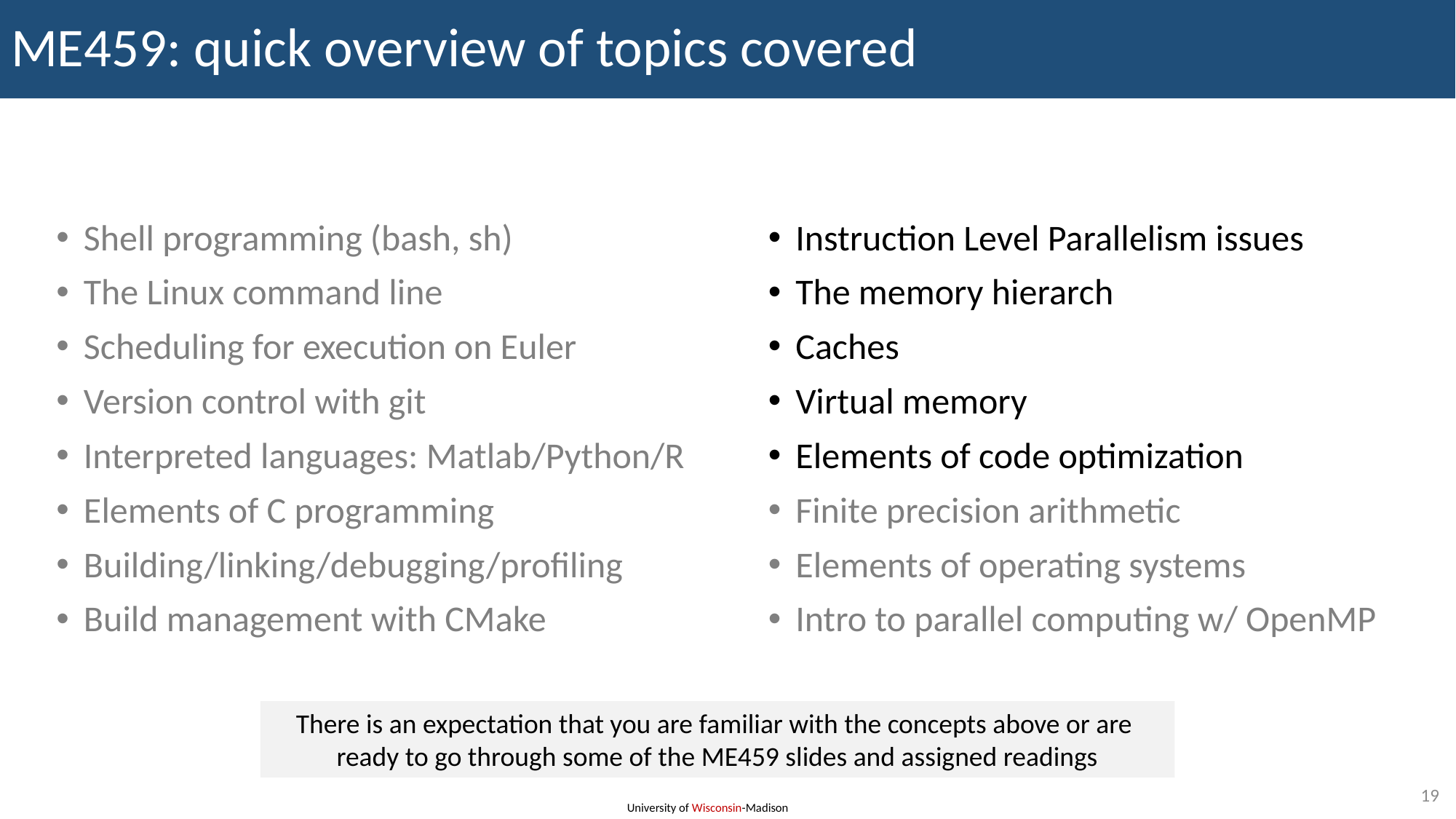

# ME459: quick overview of topics covered
Shell programming (bash, sh)
The Linux command line
Scheduling for execution on Euler
Version control with git
Interpreted languages: Matlab/Python/R
Elements of C programming
Building/linking/debugging/profiling
Build management with CMake
Instruction Level Parallelism issues
The memory hierarch
Caches
Virtual memory
Elements of code optimization
Finite precision arithmetic
Elements of operating systems
Intro to parallel computing w/ OpenMP
There is an expectation that you are familiar with the concepts above or are
ready to go through some of the ME459 slides and assigned readings
19